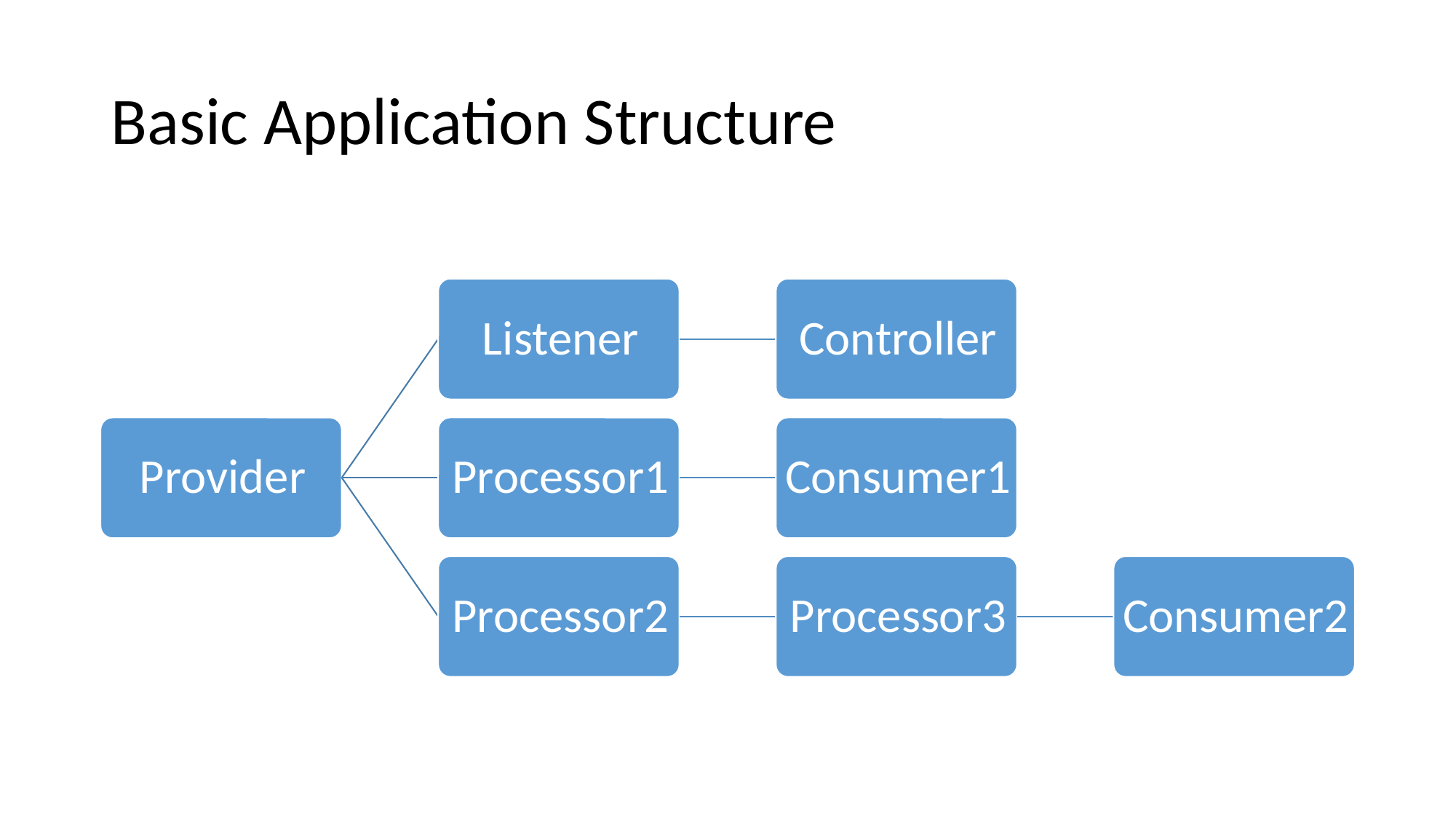

# Basic Application Structure
Provider

Listener

Controller

Processor1

Consumer1

Processor2

Processor3

Consumer2